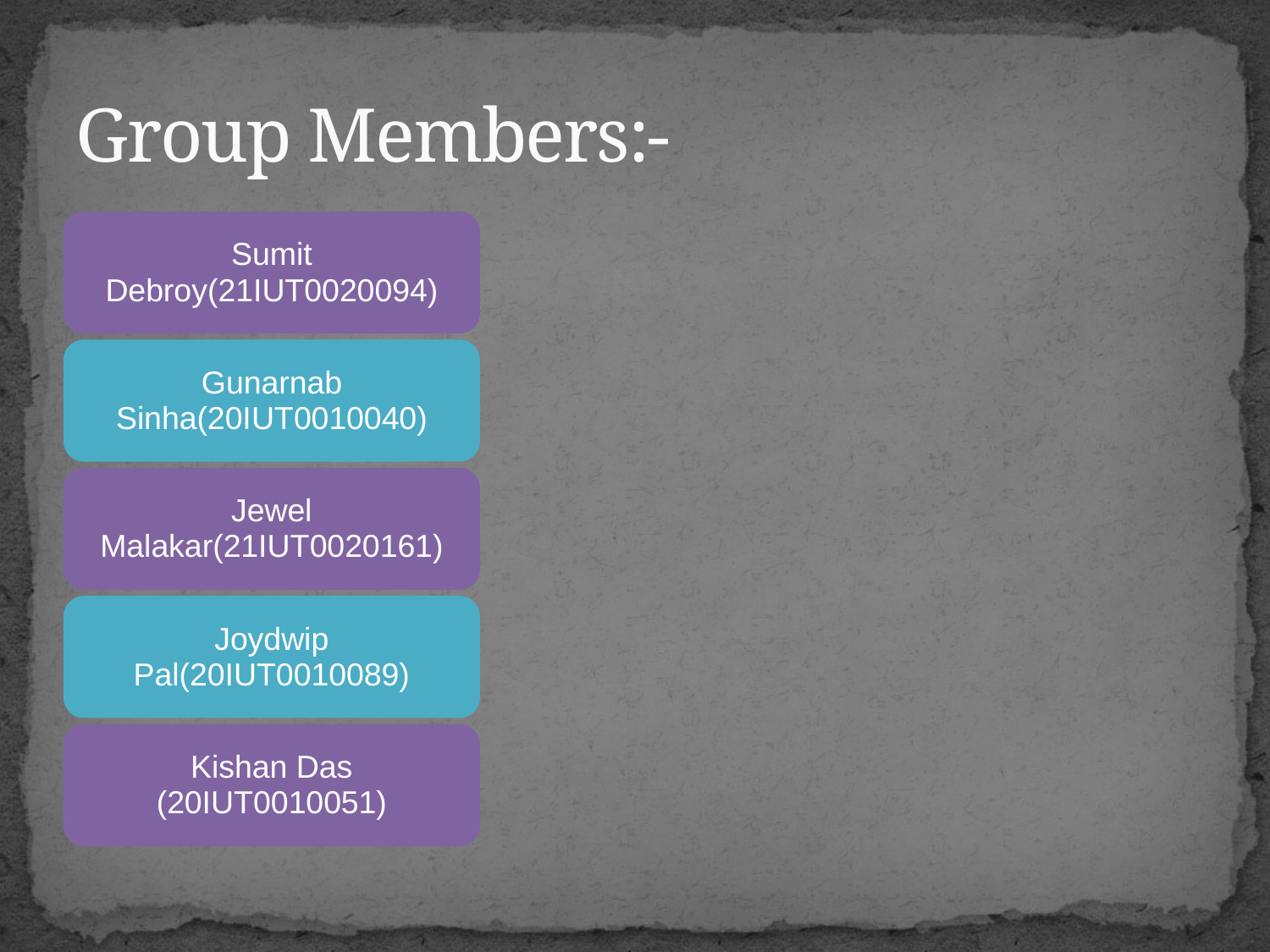

# Group Members:-
Sumit Debroy(21IUT0020094)
Gunarnab Sinha(20IUT0010040)
Jewel Malakar(21IUT0020161)
Joydwip Pal(20IUT0010089)
Kishan Das (20IUT0010051)